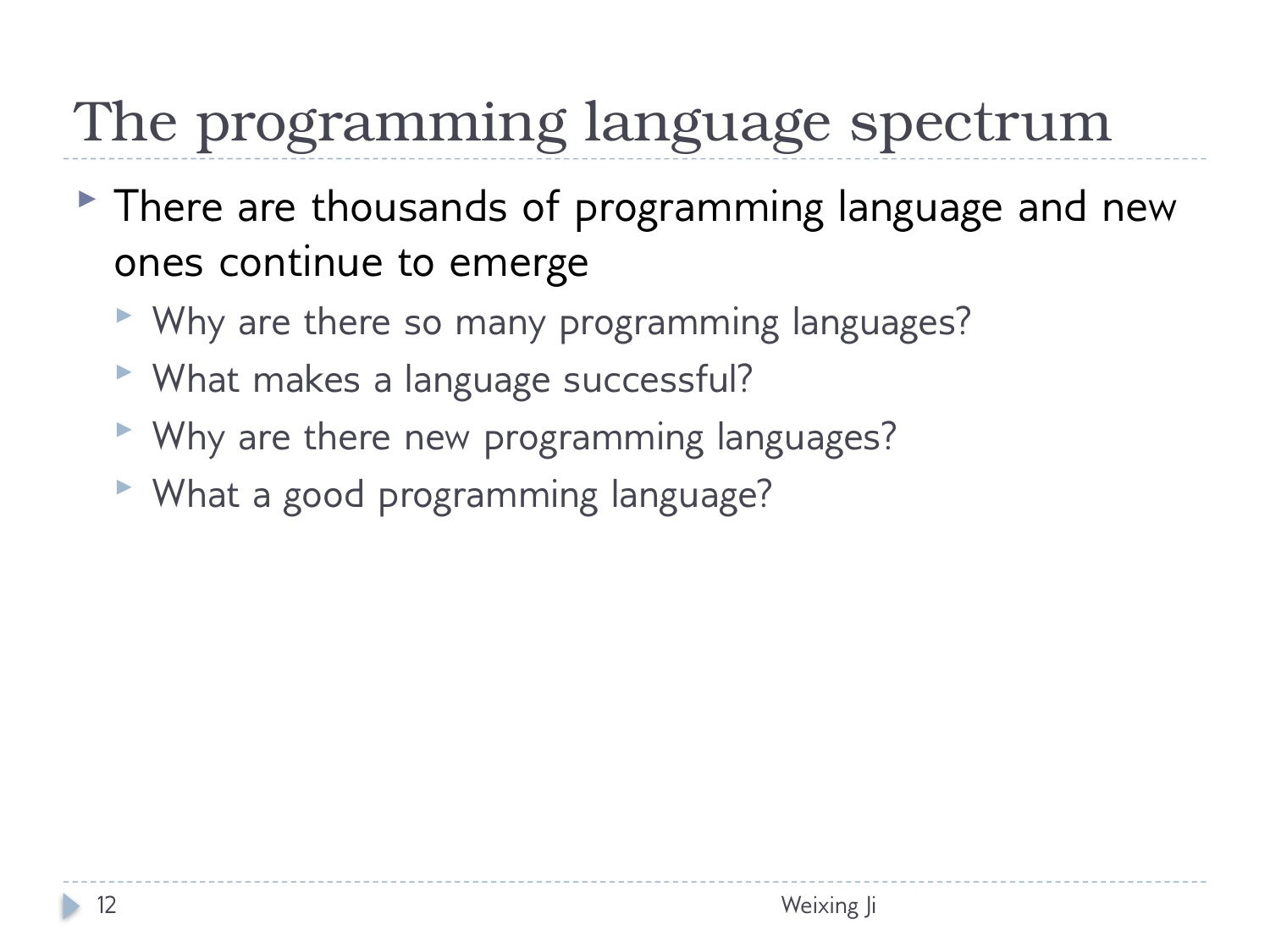

# The programming language spectrum
There are thousands of programming language and new ones continue to emerge
Why are there so many programming languages?
What makes a language successful?
Why are there new programming languages?
What a good programming language?

12
Weixing Ji